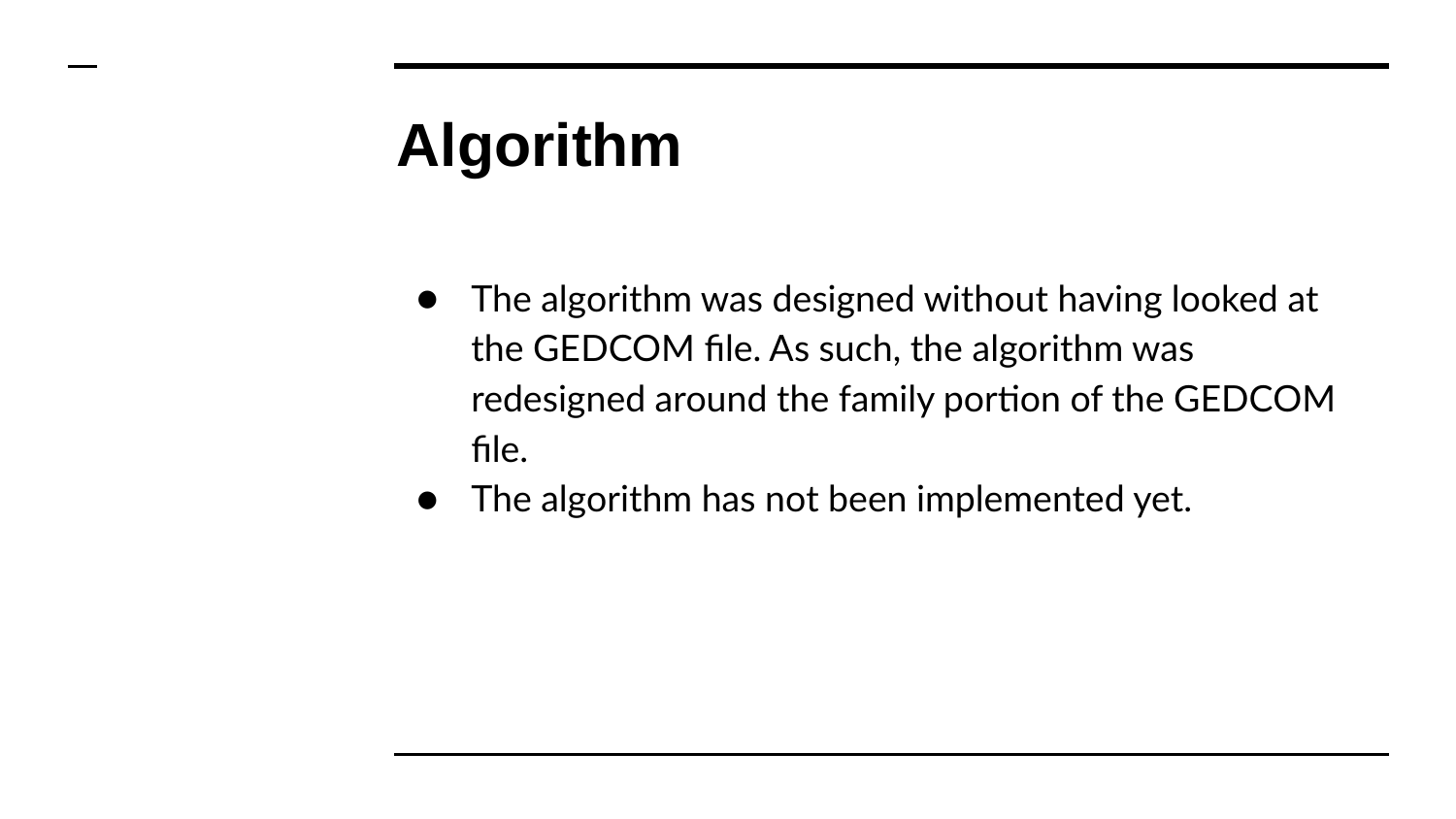

# Algorithm
The algorithm was designed without having looked at the GEDCOM file. As such, the algorithm was redesigned around the family portion of the GEDCOM file.
The algorithm has not been implemented yet.